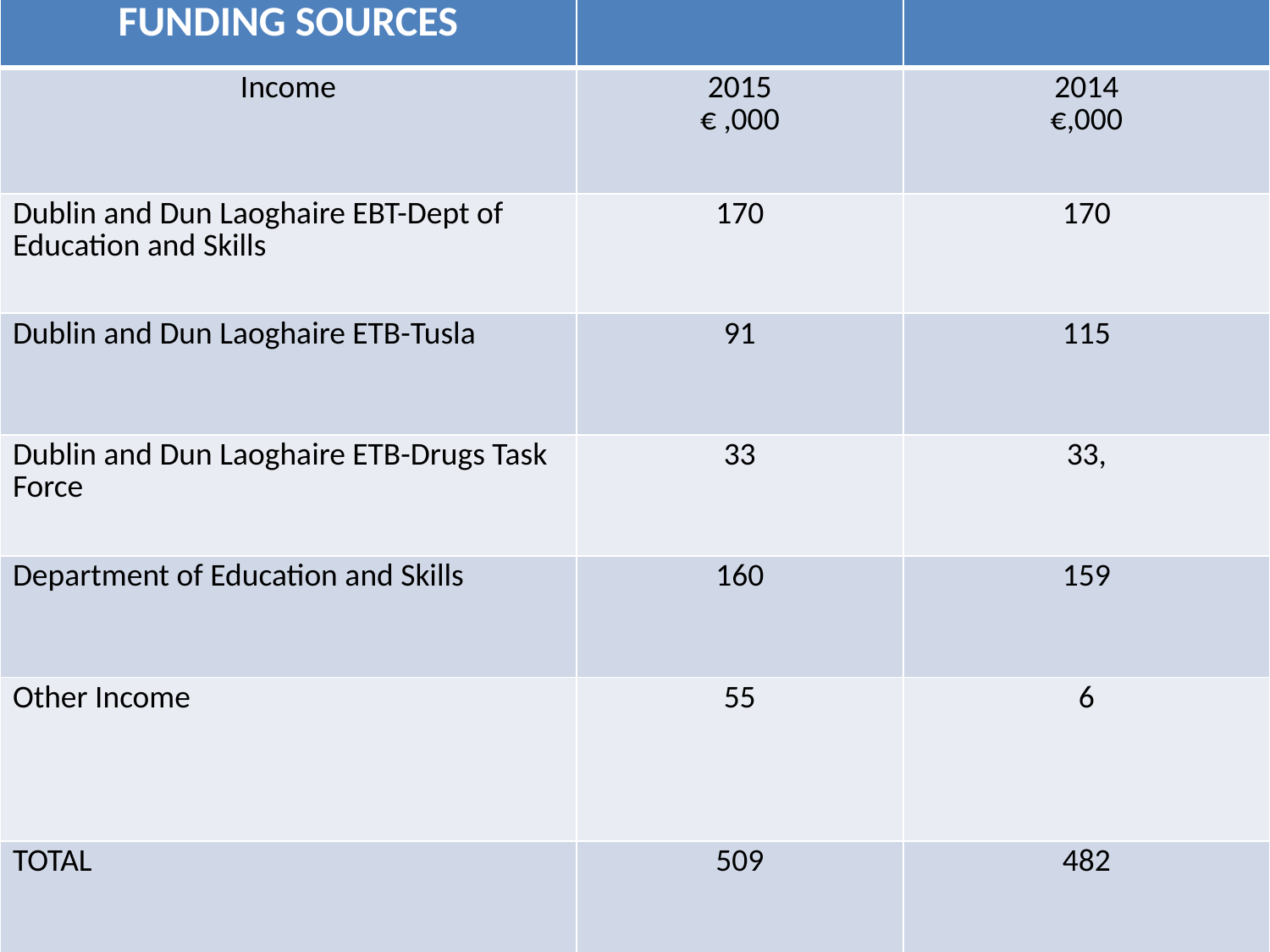

| FUNDING SOURCES |  |  |
| --- | --- | --- |
| Income | 2015 € ,000 | 2014 €,000 |
| Dublin and Dun Laoghaire EBT-Dept of Education and Skills | 170 | 170 |
| Dublin and Dun Laoghaire ETB-Tusla | 91 | 115 |
| Dublin and Dun Laoghaire ETB-Drugs Task Force | 33 | 33, |
| Department of Education and Skills | 160 | 159 |
| Other Income | 55 | 6 |
| TOTAL | 509 | 482 |
AGM 2015
2